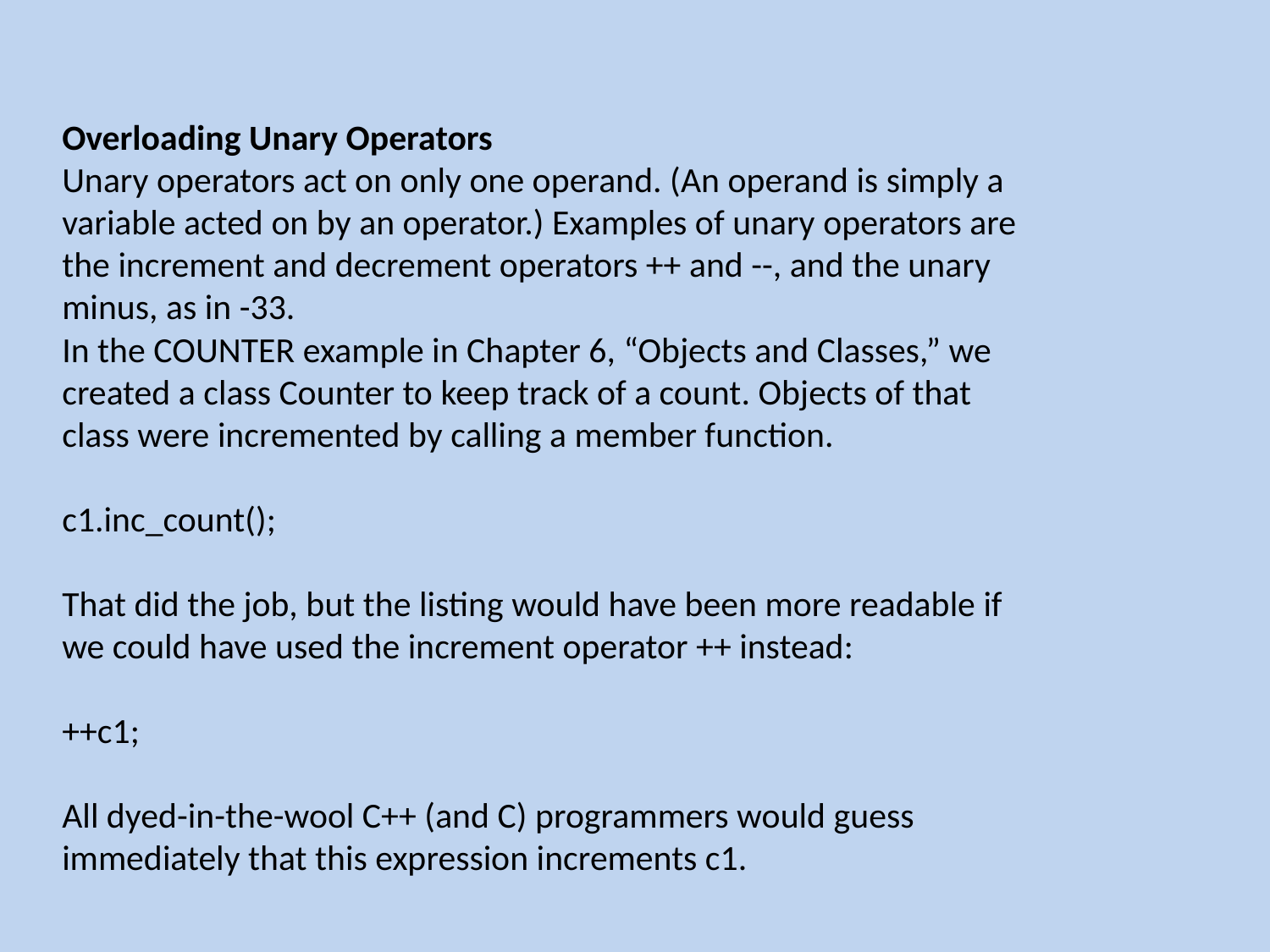

Overloading Unary Operators
Unary operators act on only one operand. (An operand is simply a variable acted on by an operator.) Examples of unary operators are the increment and decrement operators ++ and --, and the unary minus, as in -33.
In the COUNTER example in Chapter 6, “Objects and Classes,” we created a class Counter to keep track of a count. Objects of that class were incremented by calling a member function.

c1.inc_count();

That did the job, but the listing would have been more readable if we could have used the increment operator ++ instead:

++c1;

All dyed-in-the-wool C++ (and C) programmers would guess immediately that this expression increments c1.